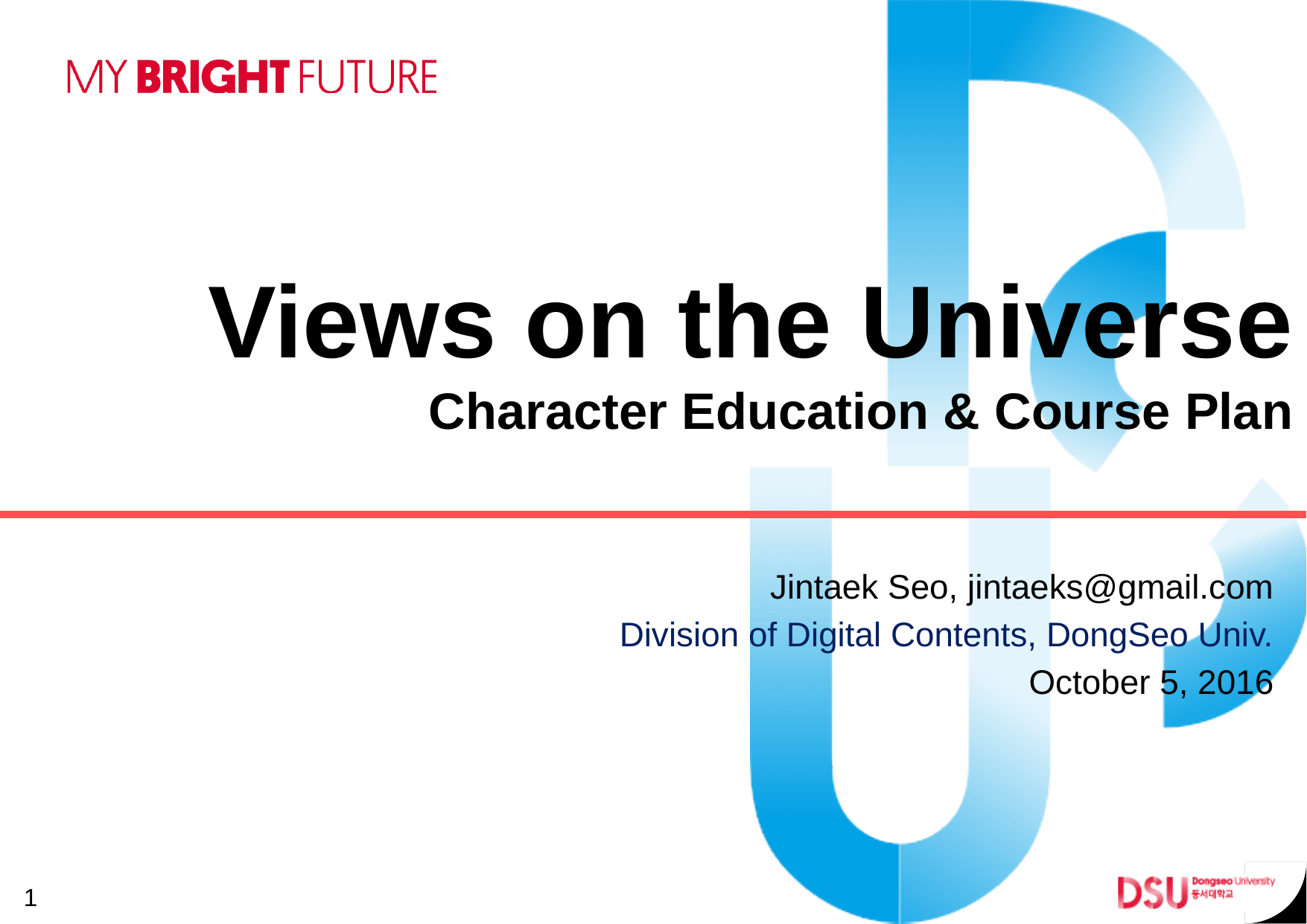

# Views on the Universe Character Education & Course Plan
Jintaek Seo, jintaeks@gmail.com
Division of Digital Contents, DongSeo Univ.
October 5, 2016

1